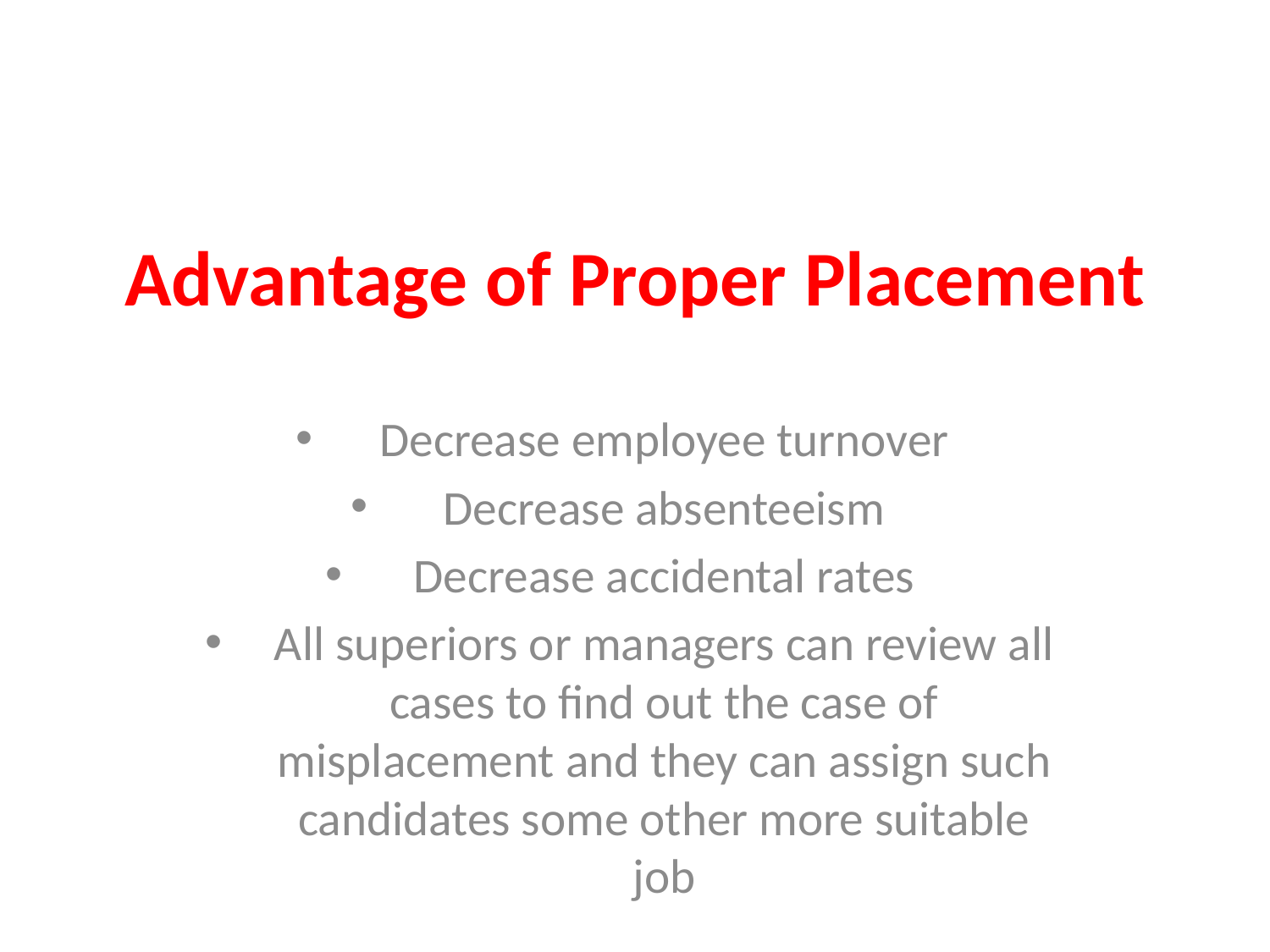

# Advantage of Proper Placement
Decrease employee turnover
Decrease absenteeism
Decrease accidental rates
All superiors or managers can review all cases to find out the case of misplacement and they can assign such candidates some other more suitable job